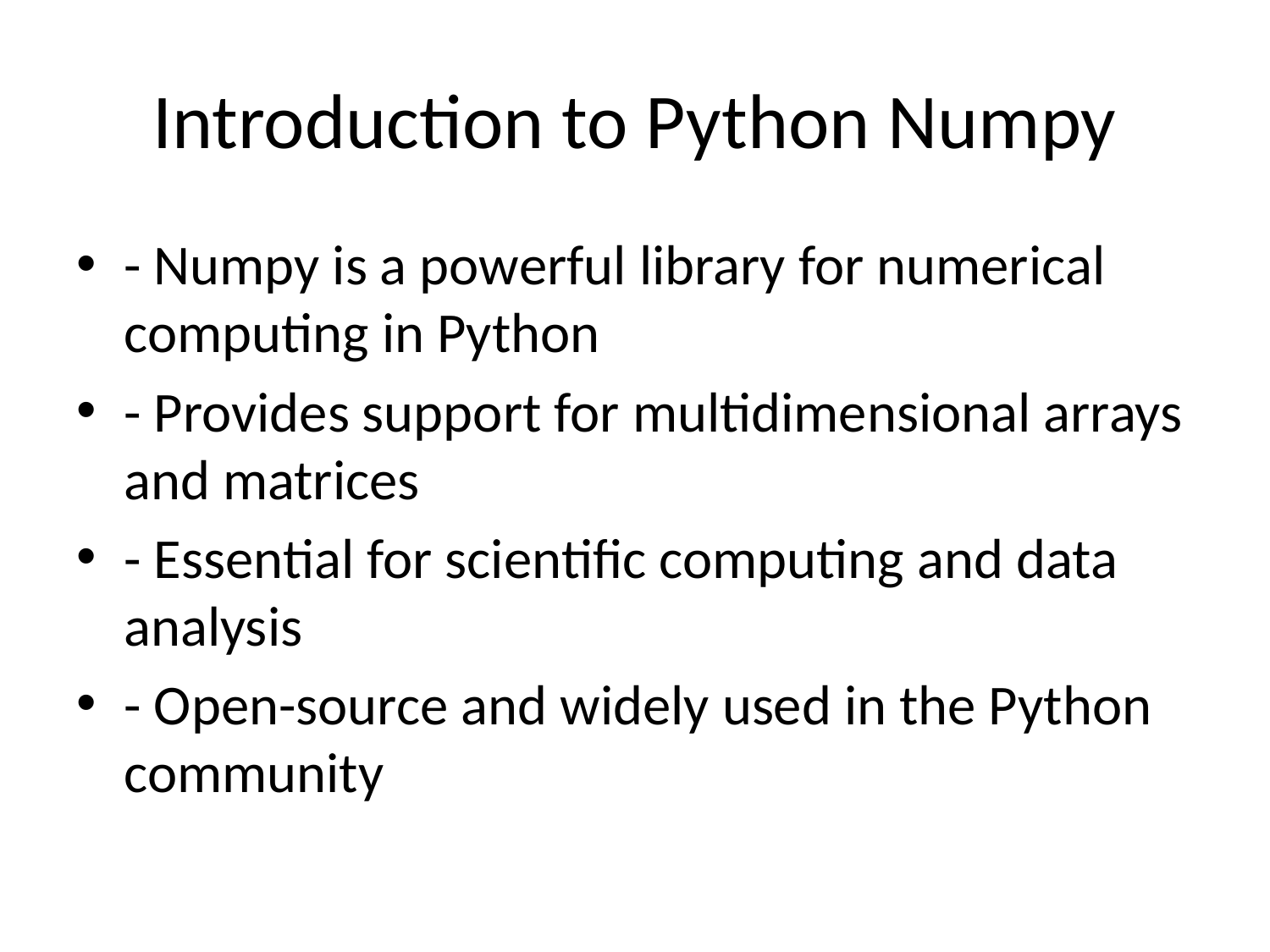

# Introduction to Python Numpy
- Numpy is a powerful library for numerical computing in Python
- Provides support for multidimensional arrays and matrices
- Essential for scientific computing and data analysis
- Open-source and widely used in the Python community